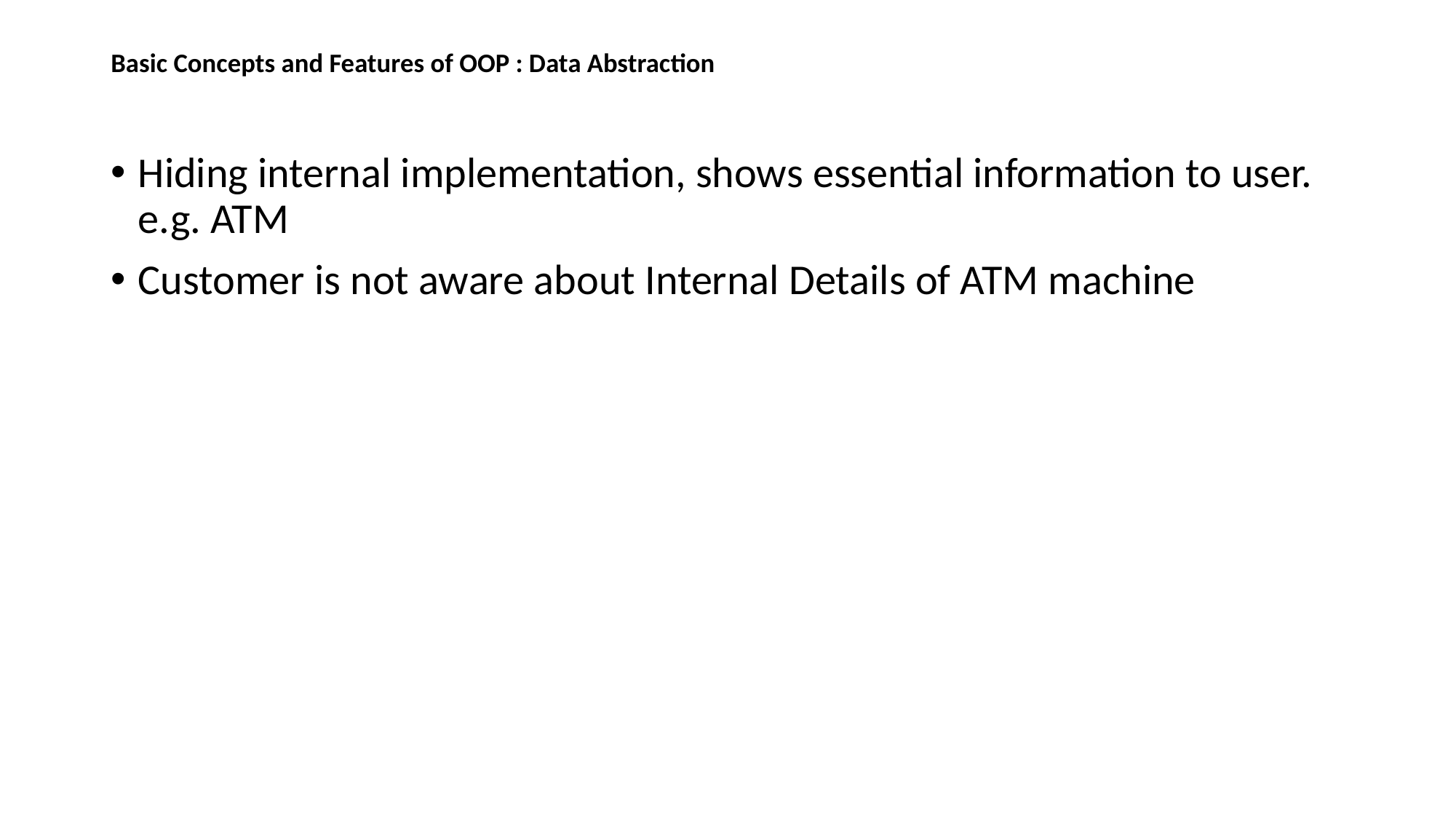

# Basic Concepts and Features of OOP : Data Abstraction
Hiding internal implementation, shows essential information to user. e.g. ATM
Customer is not aware about Internal Details of ATM machine